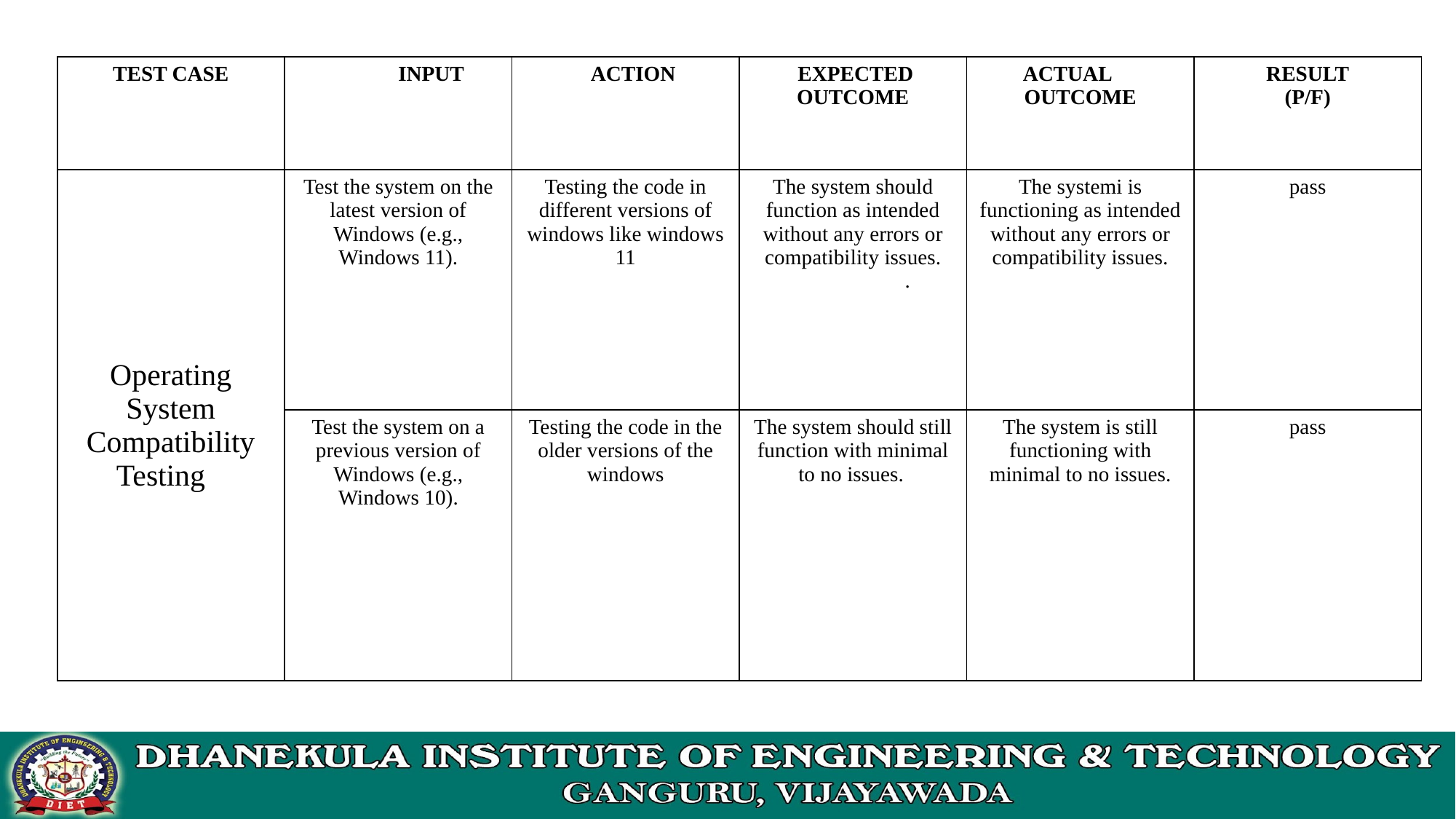

| TEST CASE | INPUTINPUT | AACTION | EXPECTED OUTCOME | ACTUAL OUTCOME | RESULT (P/F) |
| --- | --- | --- | --- | --- | --- |
| Operating System Compatibility Testing | Test the system on the latest version of Windows (e.g., Windows 11). | Testing the code in different versions of windows like windows 11 | The system should function as intended without any errors or compatibility issues. . | The systemi is functioning as intended without any errors or compatibility issues. | pass |
|  | Test the system on a previous version of Windows (e.g., Windows 10). | Testing the code in the older versions of the windows | The system should still function with minimal to no issues. | The system is still functioning with minimal to no issues. | pass |